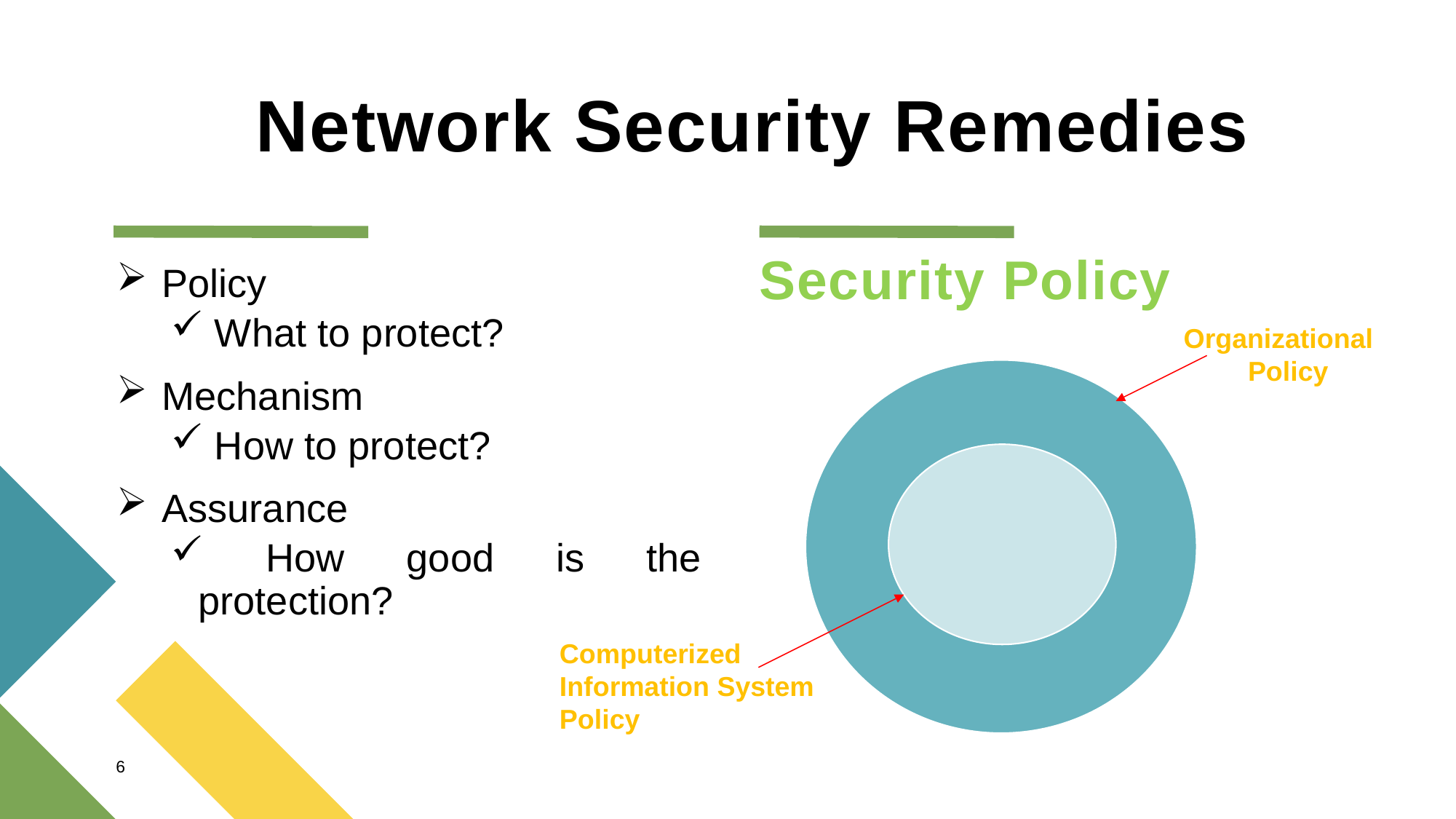

# Network Security Remedies
Security Policy
 Policy
 What to protect?
 Mechanism
 How to protect?
 Assurance
 How good is the protection?
Organizational
Policy

Computerized
Information System
Policy
6